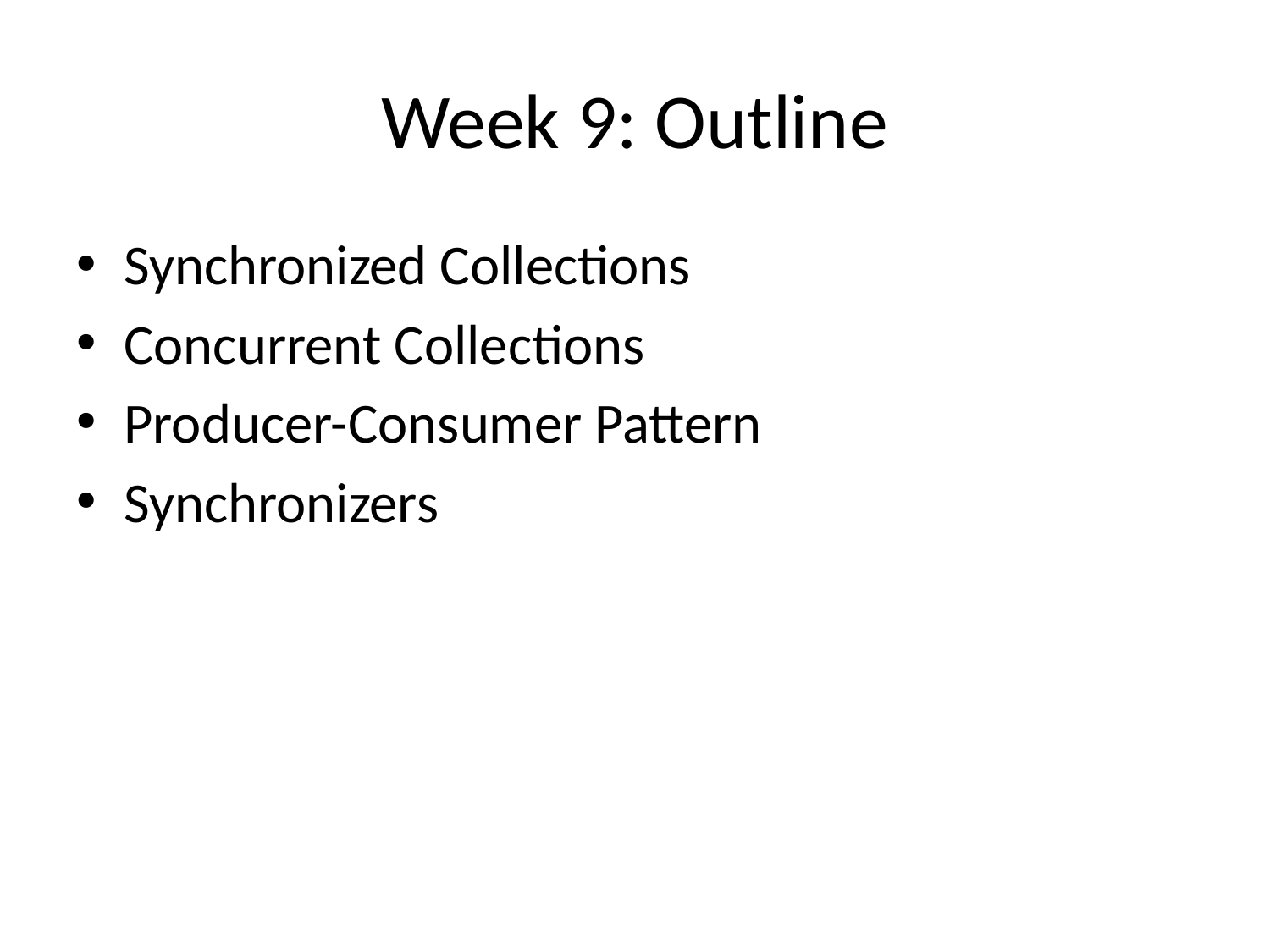

# Week 9: Outline
Synchronized Collections
Concurrent Collections
Producer-Consumer Pattern
Synchronizers